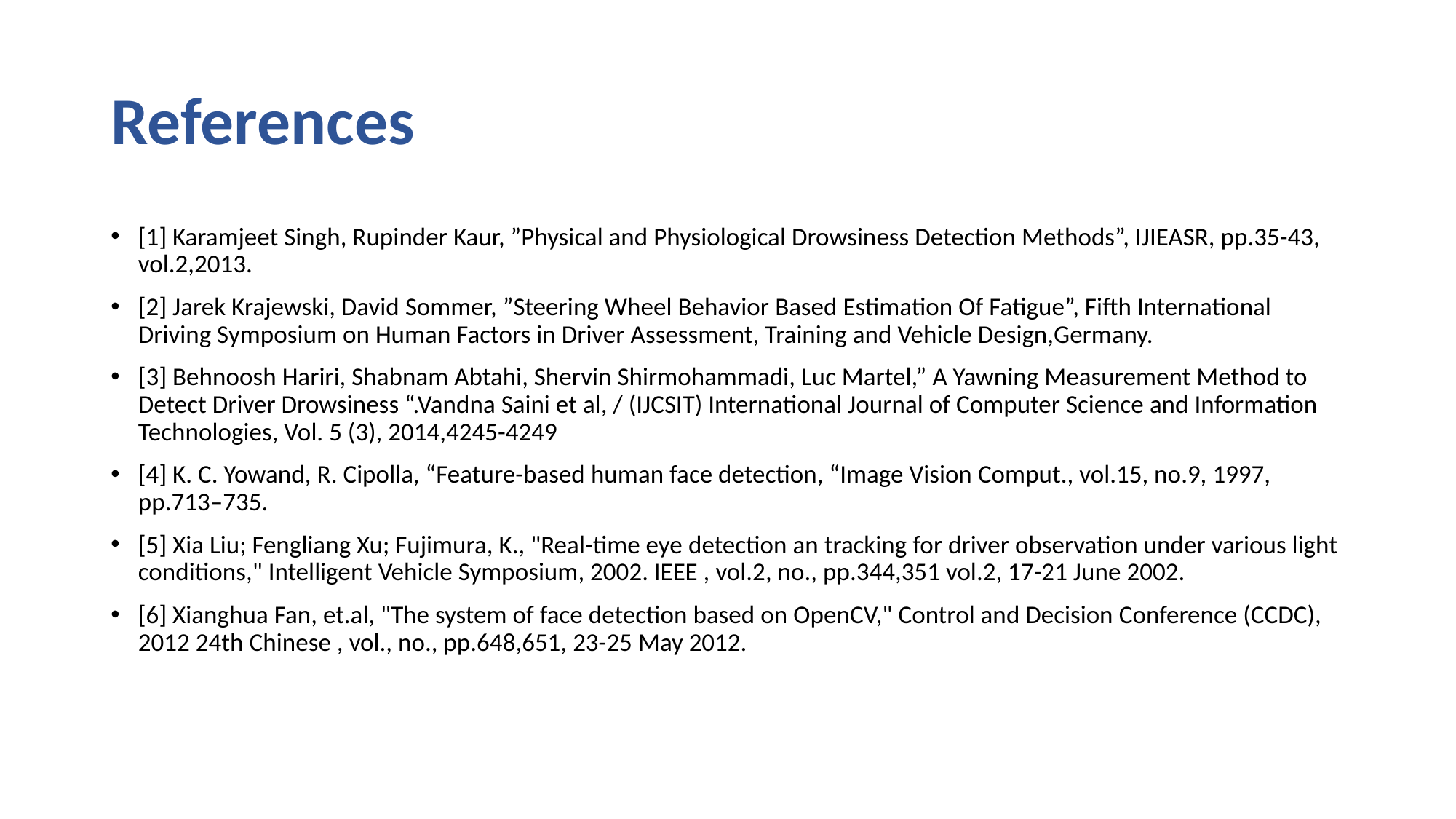

# References
[1] Karamjeet Singh, Rupinder Kaur, ”Physical and Physiological Drowsiness Detection Methods”, IJIEASR, pp.35-43, vol.2,2013.
[2] Jarek Krajewski, David Sommer, ”Steering Wheel Behavior Based Estimation Of Fatigue”, Fifth International Driving Symposium on Human Factors in Driver Assessment, Training and Vehicle Design,Germany.
[3] Behnoosh Hariri, Shabnam Abtahi, Shervin Shirmohammadi, Luc Martel,” A Yawning Measurement Method to Detect Driver Drowsiness “.Vandna Saini et al, / (IJCSIT) International Journal of Computer Science and Information Technologies, Vol. 5 (3), 2014,4245-4249
[4] K. C. Yowand, R. Cipolla, “Feature-based human face detection, “Image Vision Comput., vol.15, no.9, 1997, pp.713–735.
[5] Xia Liu; Fengliang Xu; Fujimura, K., "Real-time eye detection an tracking for driver observation under various light conditions," Intelligent Vehicle Symposium, 2002. IEEE , vol.2, no., pp.344,351 vol.2, 17-21 June 2002.
[6] Xianghua Fan, et.al, "The system of face detection based on OpenCV," Control and Decision Conference (CCDC), 2012 24th Chinese , vol., no., pp.648,651, 23-25 May 2012.